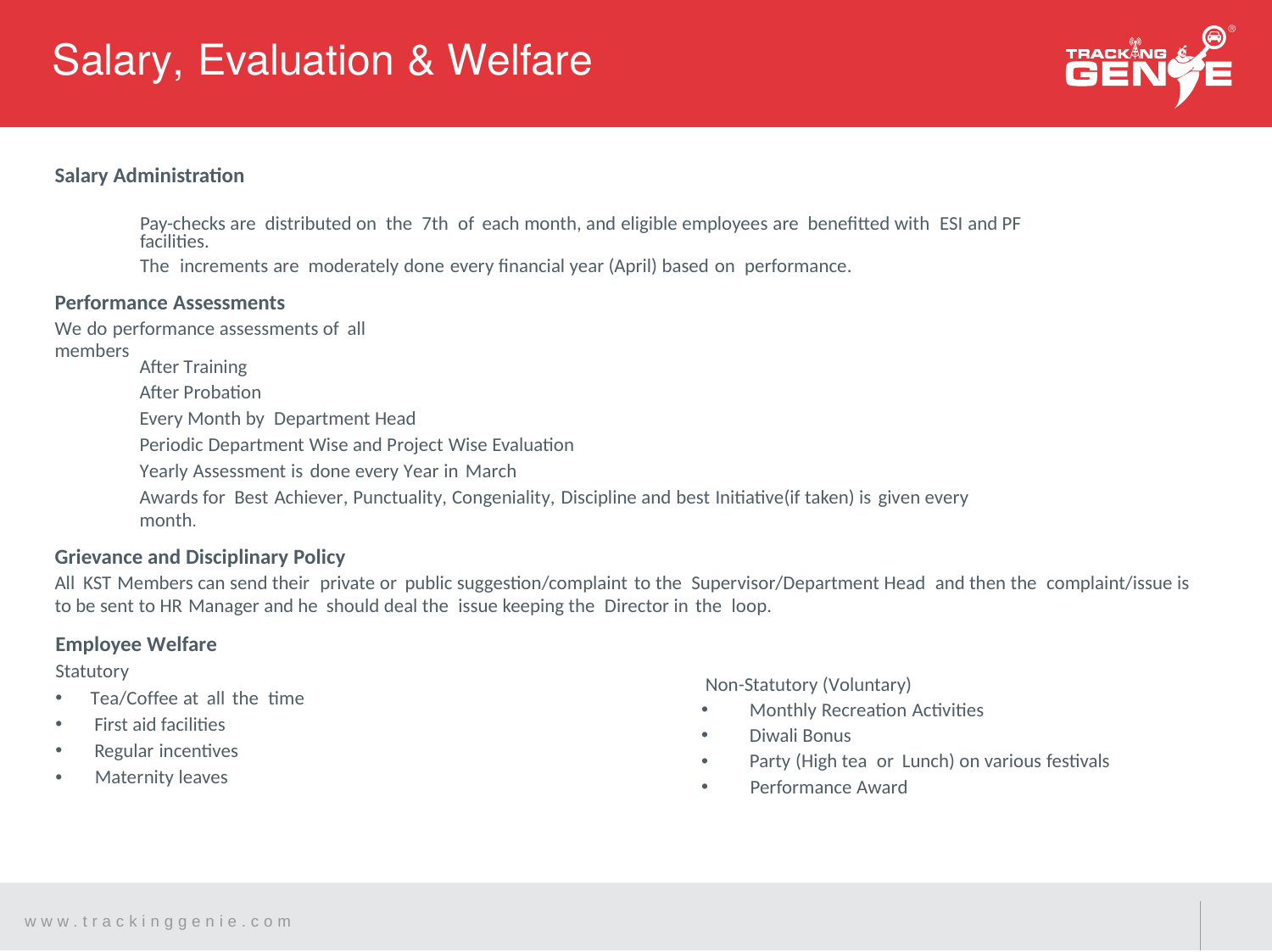

Salary, Evaluation & Welfare

Salary Administration
Pay-checks are  distributed on  the  7th  of each month, and eligible employees are  benefitted with  ESI and PF facilities.
The  increments are  moderately done every financial year (April) based on  performance.
Performance Assessments
We do performance assessments of all members
After Training
After Probation
Every Month by  Department Head
Periodic Department Wise and Project Wise Evaluation
Yearly Assessment is done every Year in March
Awards for Best Achiever, Punctuality, Congeniality, Discipline and best Initiative(if taken) is given every month.
Grievance and Disciplinary Policy
All KST Members can send their  private or public suggestion/complaint to the  Supervisor/Department Head  and then the  complaint/issue is to be sent to HR Manager and he should deal the  issue keeping the  Director in the  loop.
Employee Welfare
Statutory
 Tea/Coffee at all the  time
  First aid facilities
  Regular incentives
  Maternity leaves
Non-Statutory (Voluntary)
    Monthly Recreation Activities
    Diwali Bonus
    Party (High tea  or Lunch) on various festivals
    Performance Award

w w w . t r a c k i n g g e n i e . c o m